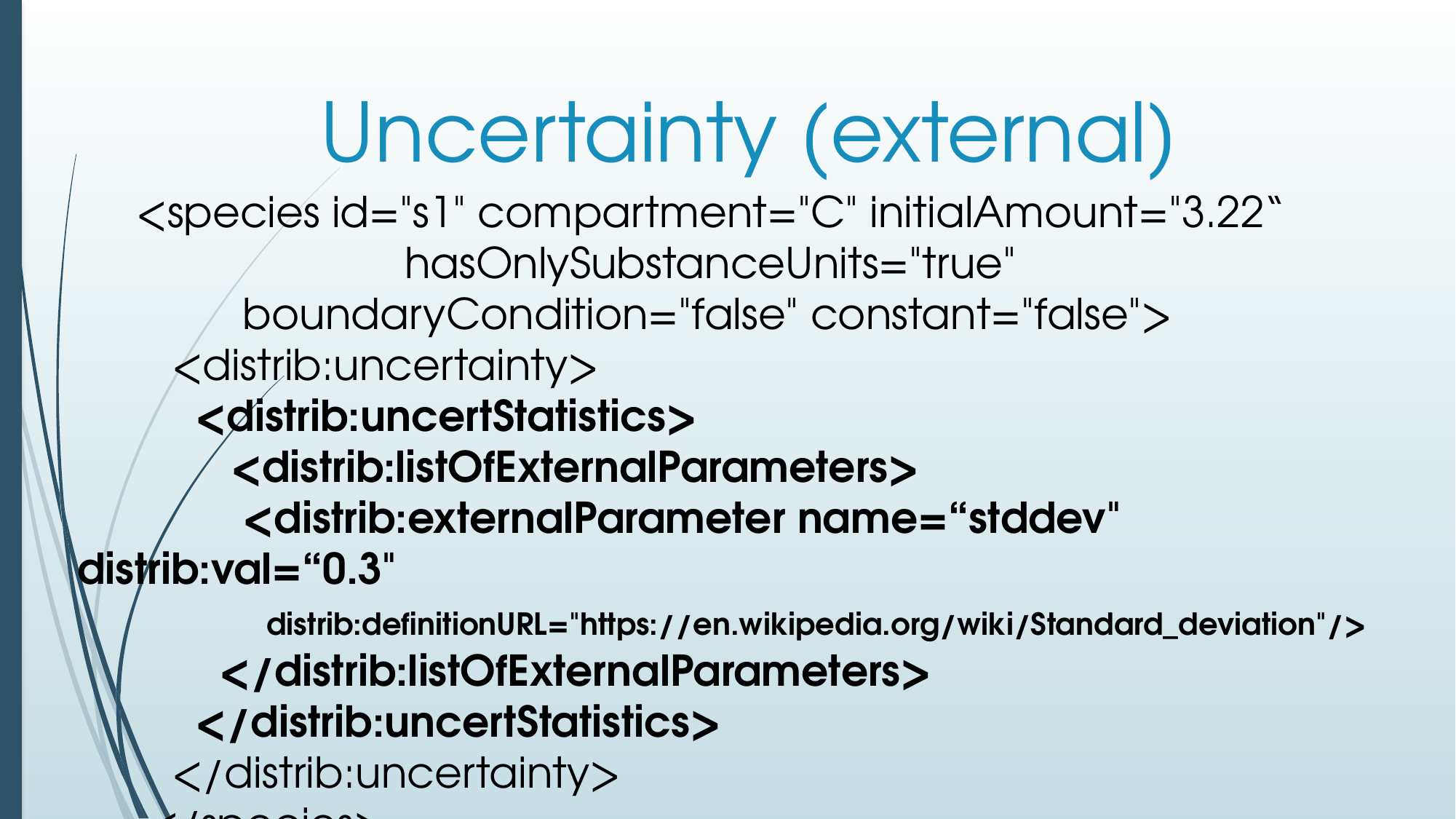

# Uncertainty (external)
     <species id="s1" compartment="C" initialAmount="3.22“
 			hasOnlySubstanceUnits="true"
              boundaryCondition="false" constant="false">
        <distrib:uncertainty>
          <distrib:uncertStatistics>
             <distrib:listOfExternalParameters>
              <distrib:externalParameter name=“stddev" distrib:val=“0.3"
                distrib:definitionURL="https://en.wikipedia.org/wiki/Standard_deviation"/>
            </distrib:listOfExternalParameters>
          </distrib:uncertStatistics>
        </distrib:uncertainty>
      </species>